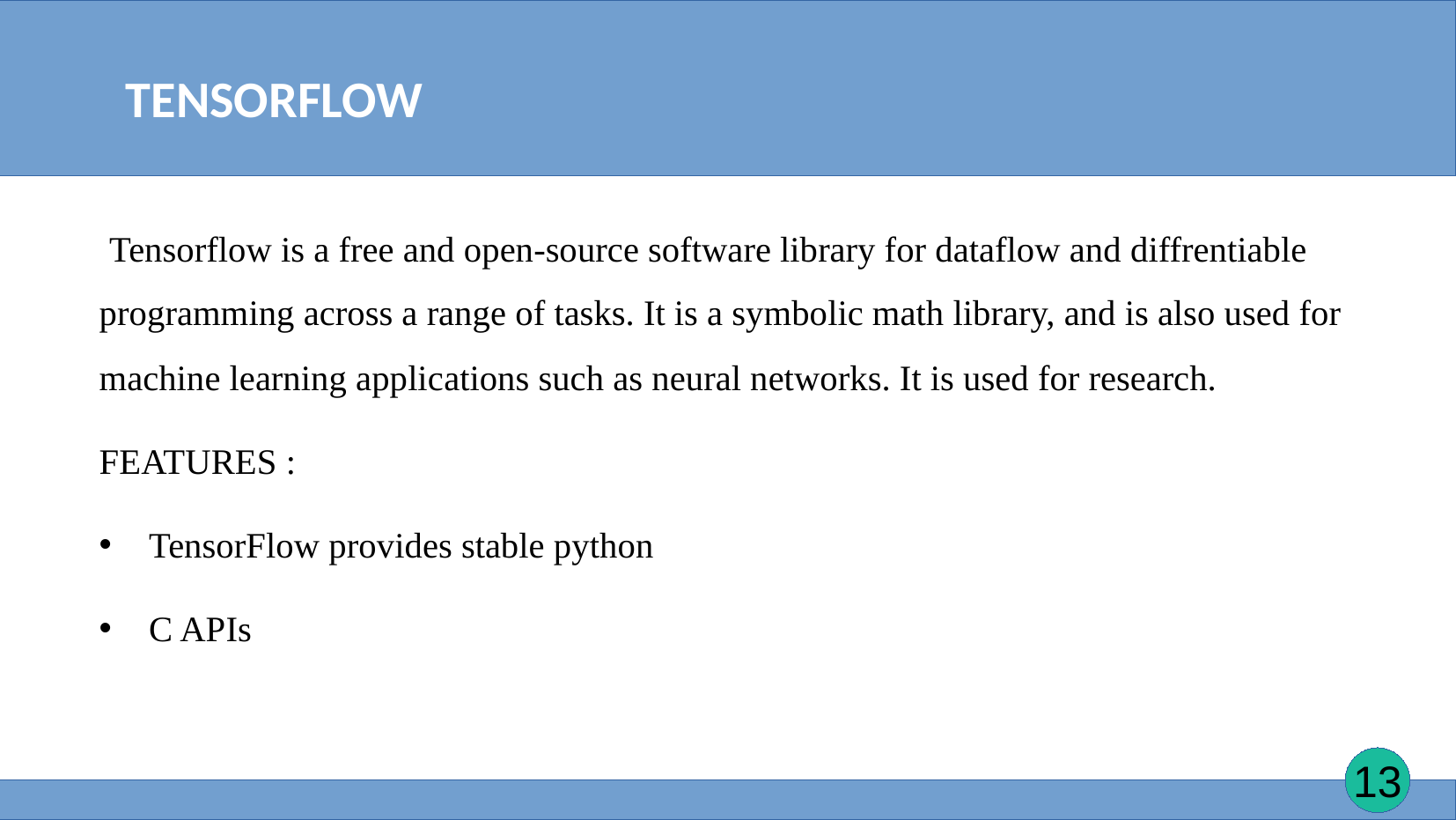

TENSORFLOW
#
 Tensorflow is a free and open-source software library for dataflow and diffrentiable programming across a range of tasks. It is a symbolic math library, and is also used for machine learning applications such as neural networks. It is used for research.
FEATURES :
TensorFlow provides stable python
C APIs